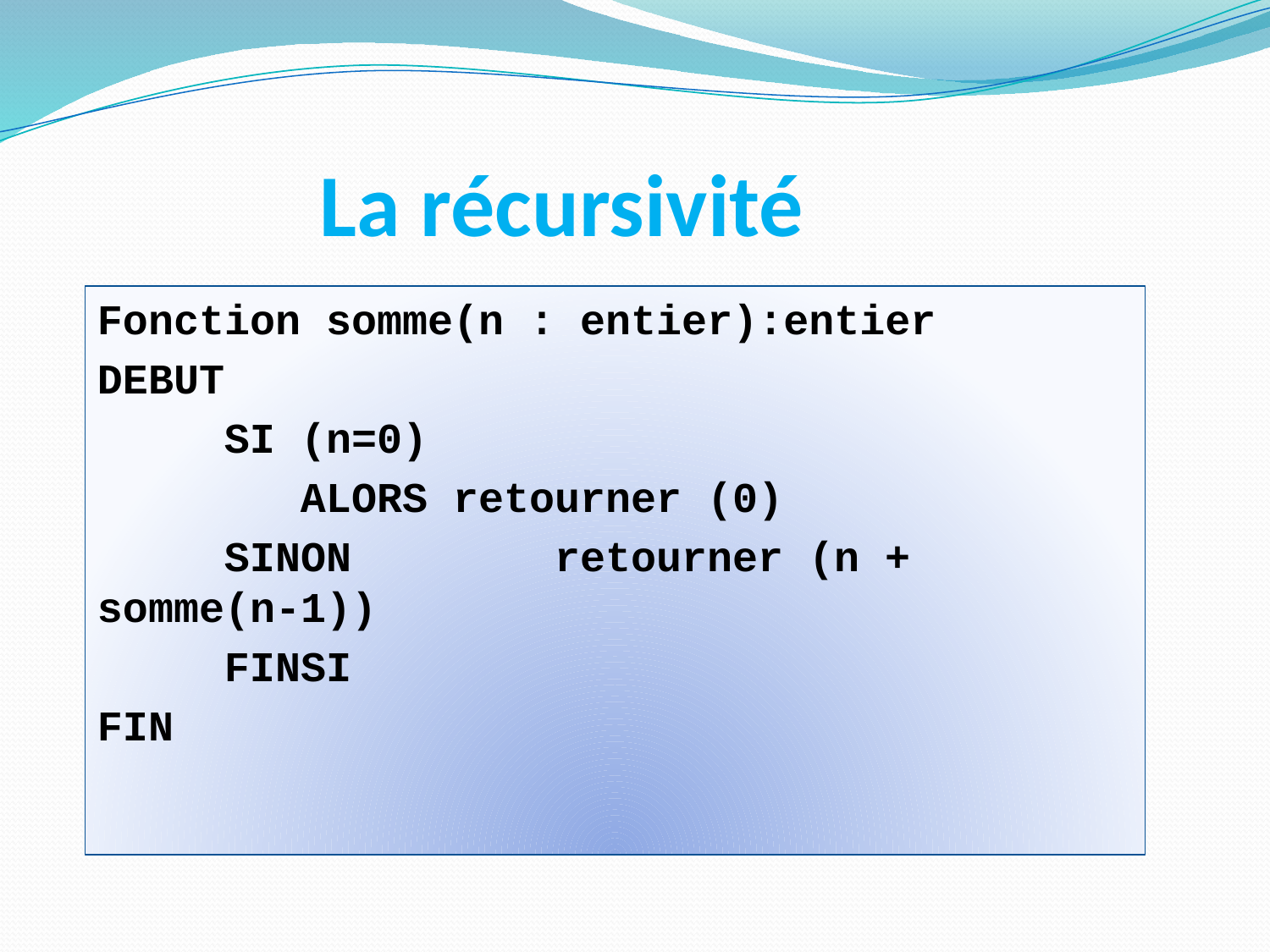

# La récursivité
Fonction somme(n : entier):entier
DEBUT
  	SI (n=0)
	   ALORS retourner (0)
	SINON	   retourner (n + somme(n-1))
     FINSI
FIN